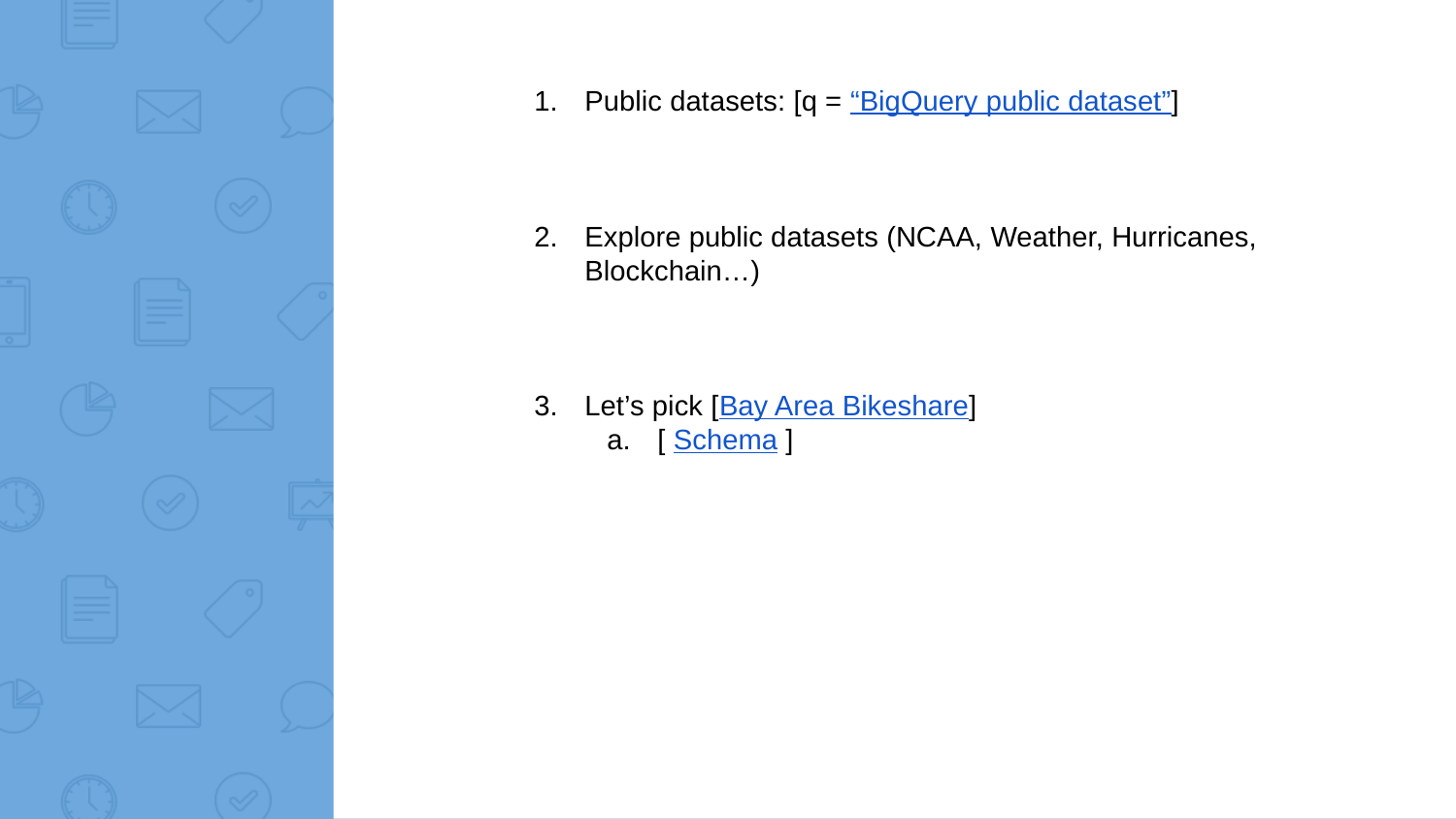

Public datasets: [q = “BigQuery public dataset”]

Explore public datasets (NCAA, Weather, Hurricanes, Blockchain…)

Let’s pick [Bay Area Bikeshare]
[ Schema ]